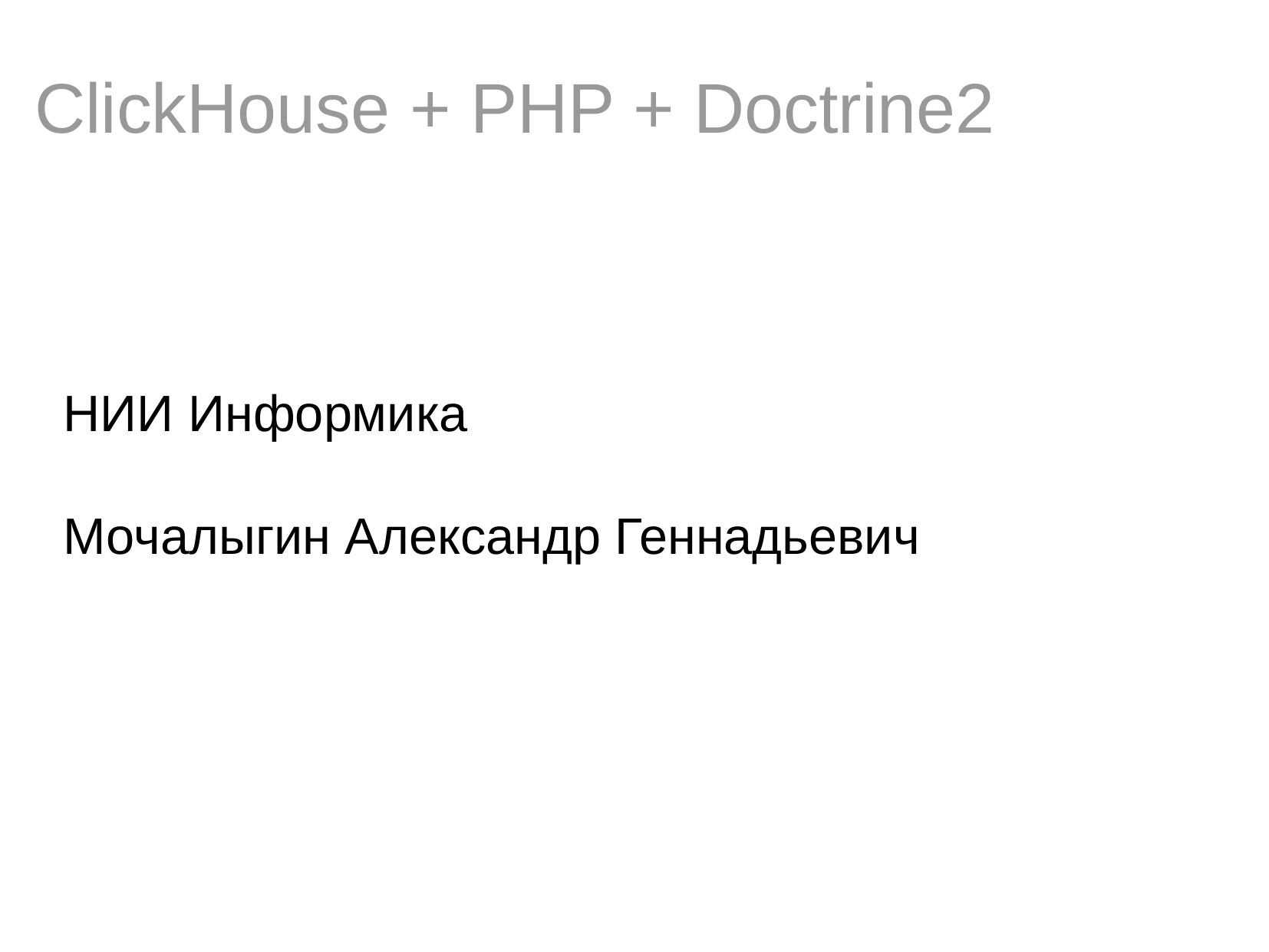

ClickHouse + PHP + Doctrine2
НИИ Информика

Мочалыгин Александр Геннадьевич